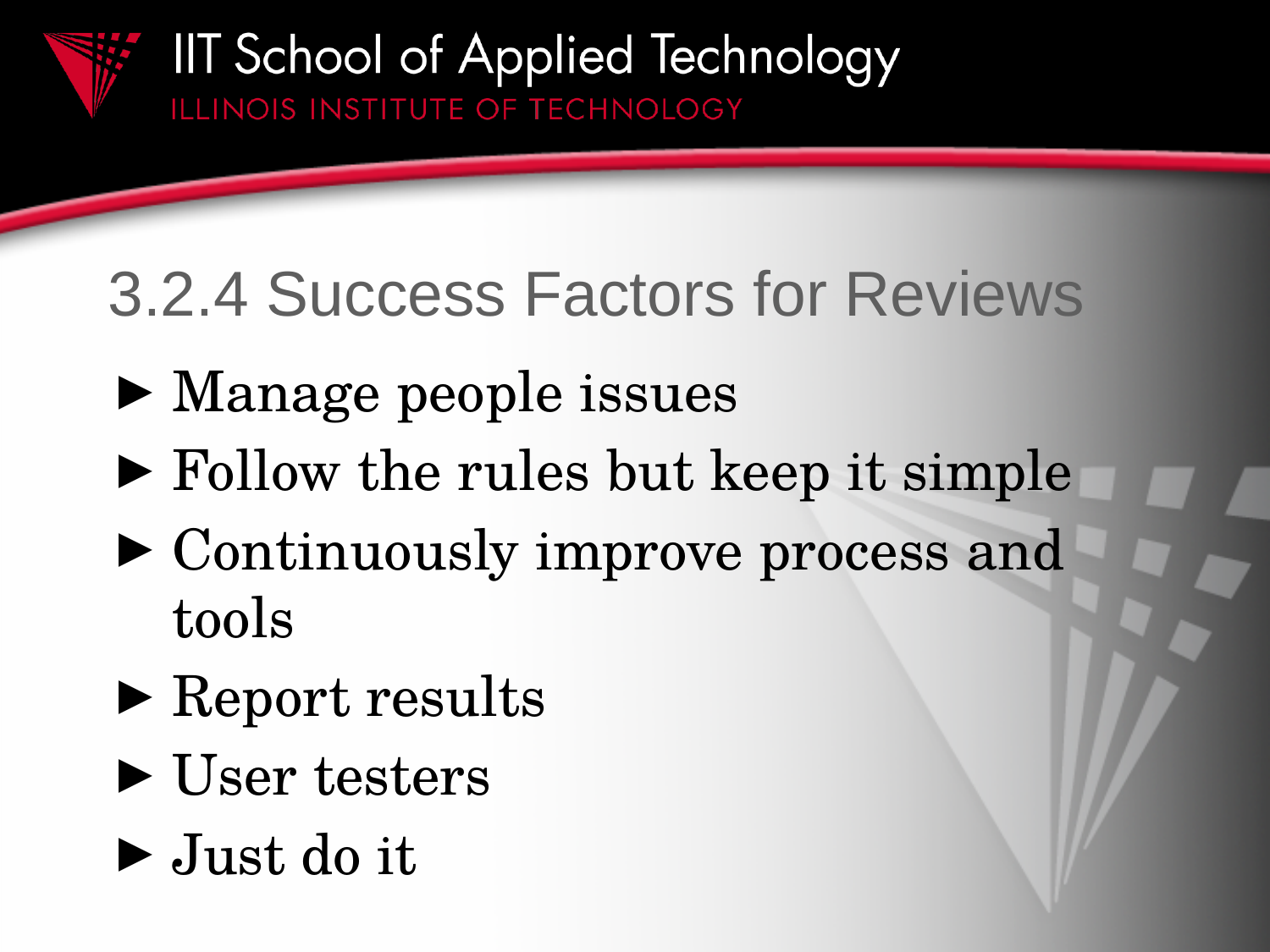

# 3.2.4 Success Factors for Reviews
Manage people issues
Follow the rules but keep it simple
Continuously improve process and tools
Report results
User testers
Just do it